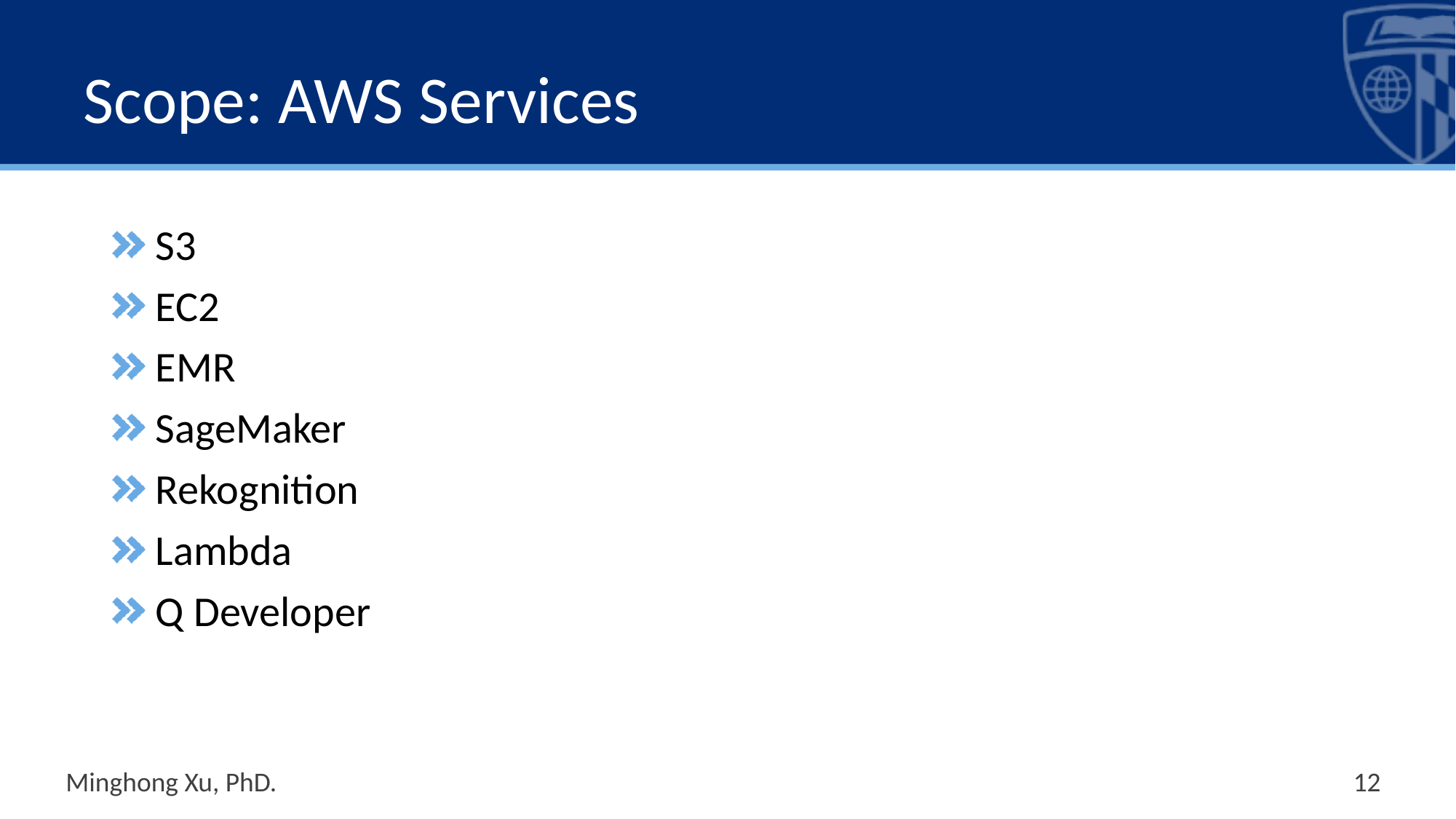

# Scope: AWS Services
S3
EC2
EMR
SageMaker
Rekognition
Lambda
Q Developer
Minghong Xu, PhD.
12